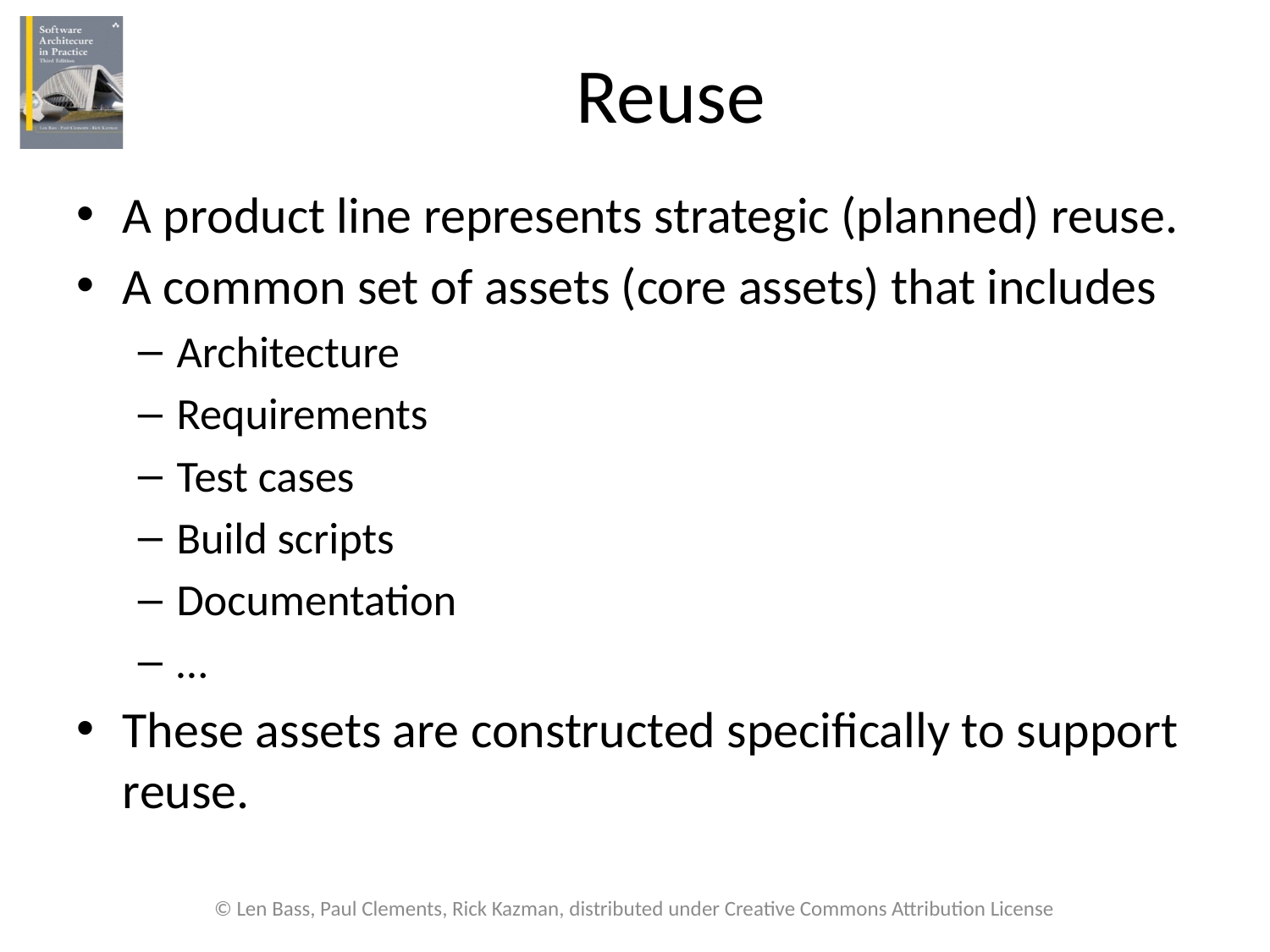

# Reuse
A product line represents strategic (planned) reuse.
A common set of assets (core assets) that includes
Architecture
Requirements
Test cases
Build scripts
Documentation
…
These assets are constructed specifically to support reuse.
© Len Bass, Paul Clements, Rick Kazman, distributed under Creative Commons Attribution License